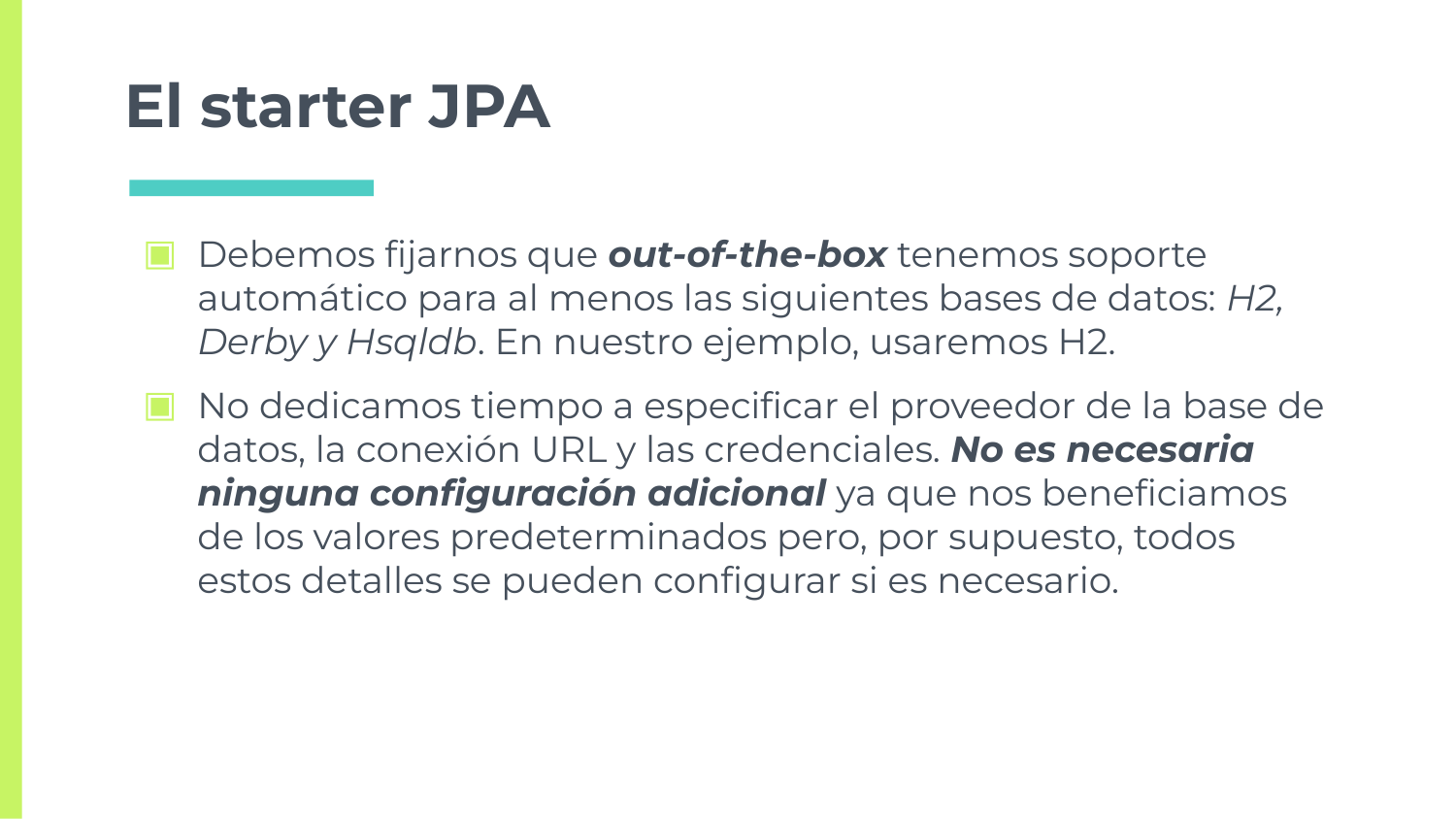

# El starter JPA
Debemos fijarnos que out-of-the-box tenemos soporte automático para al menos las siguientes bases de datos: H2, Derby y Hsqldb. En nuestro ejemplo, usaremos H2.
No dedicamos tiempo a especificar el proveedor de la base de datos, la conexión URL y las credenciales. No es necesaria ninguna configuración adicional ya que nos beneficiamos de los valores predeterminados pero, por supuesto, todos estos detalles se pueden configurar si es necesario.